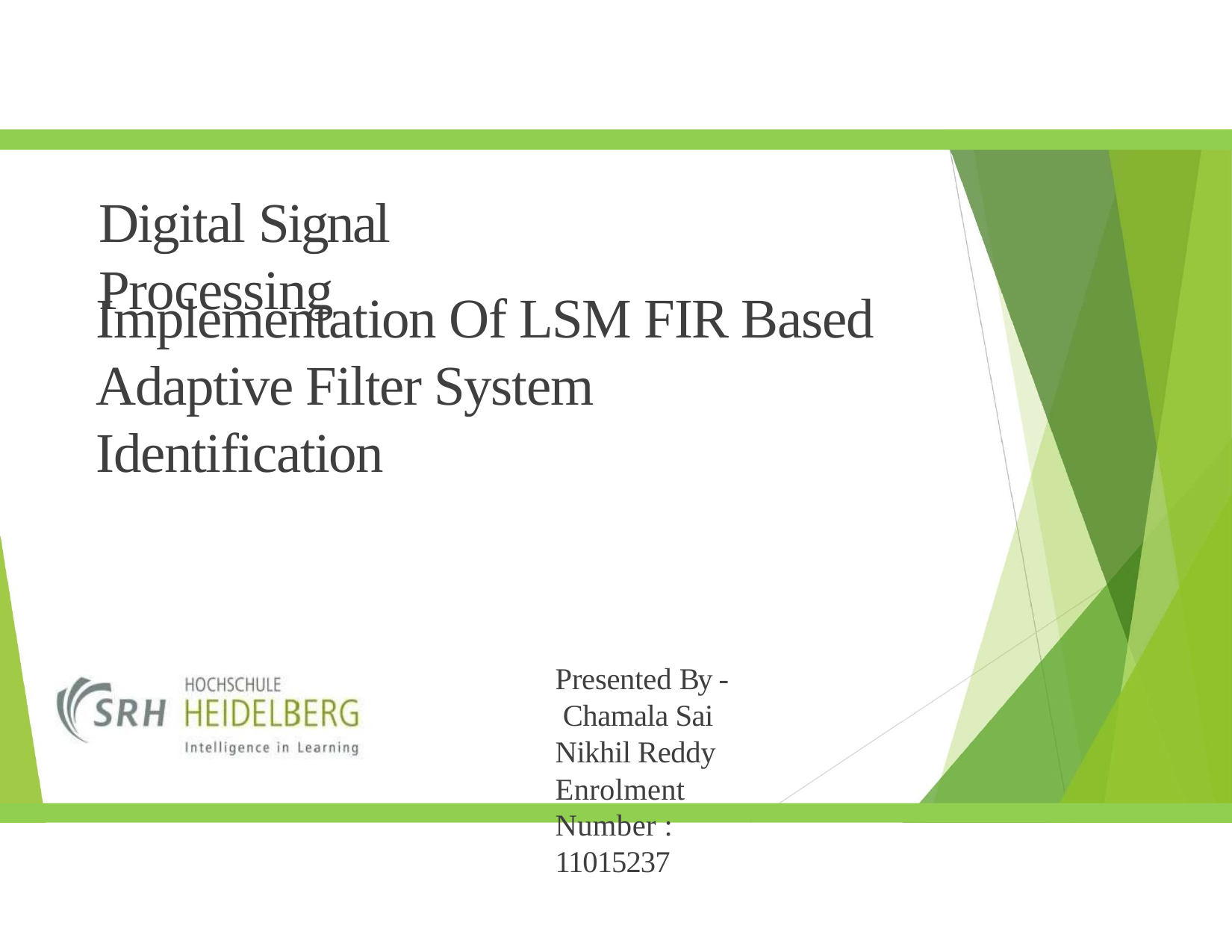

# Digital Signal Processing
Implementation Of LSM FIR Based Adaptive Filter System Identification

Presented By -  Chamala Sai Nikhil Reddy
Enrolment Number : 11015237